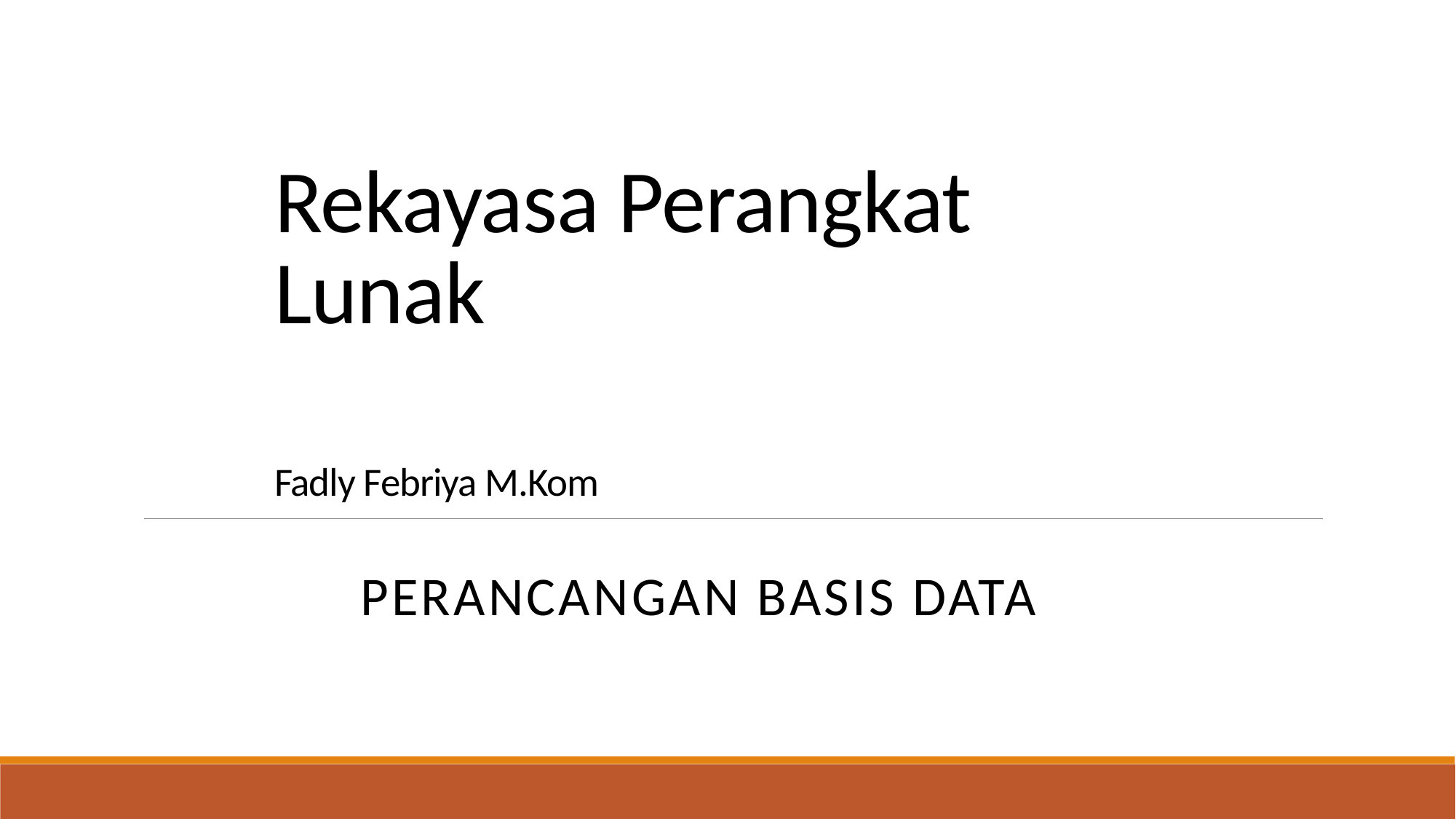

# Rekayasa Perangkat Lunak Fadly Febriya M.Kom
PERANCANGAN BASIS DATA